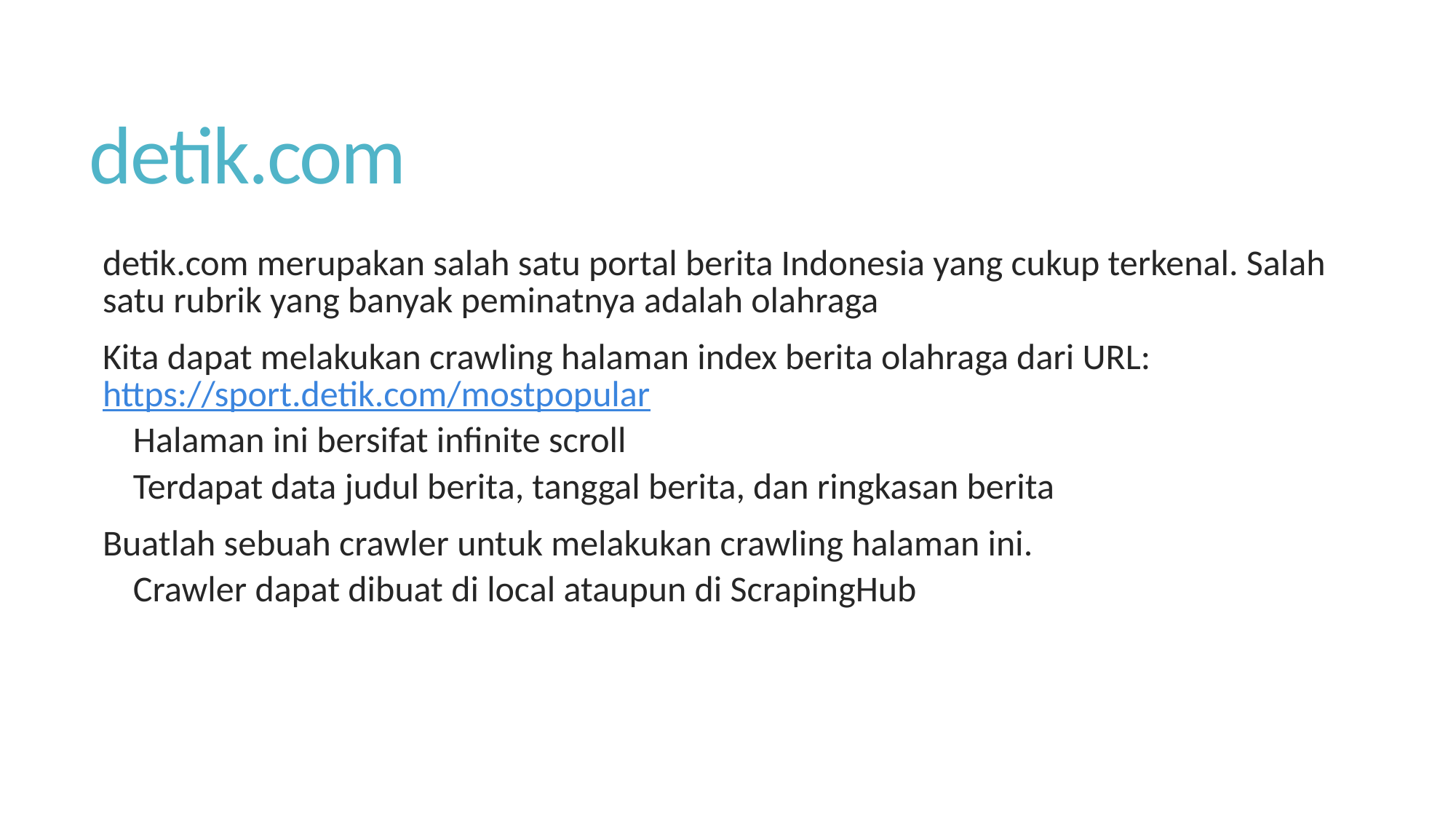

# detik.com
detik.com merupakan salah satu portal berita Indonesia yang cukup terkenal. Salah satu rubrik yang banyak peminatnya adalah olahraga
Kita dapat melakukan crawling halaman index berita olahraga dari URL: https://sport.detik.com/mostpopular
Halaman ini bersifat infinite scroll
Terdapat data judul berita, tanggal berita, dan ringkasan berita
Buatlah sebuah crawler untuk melakukan crawling halaman ini.
Crawler dapat dibuat di local ataupun di ScrapingHub